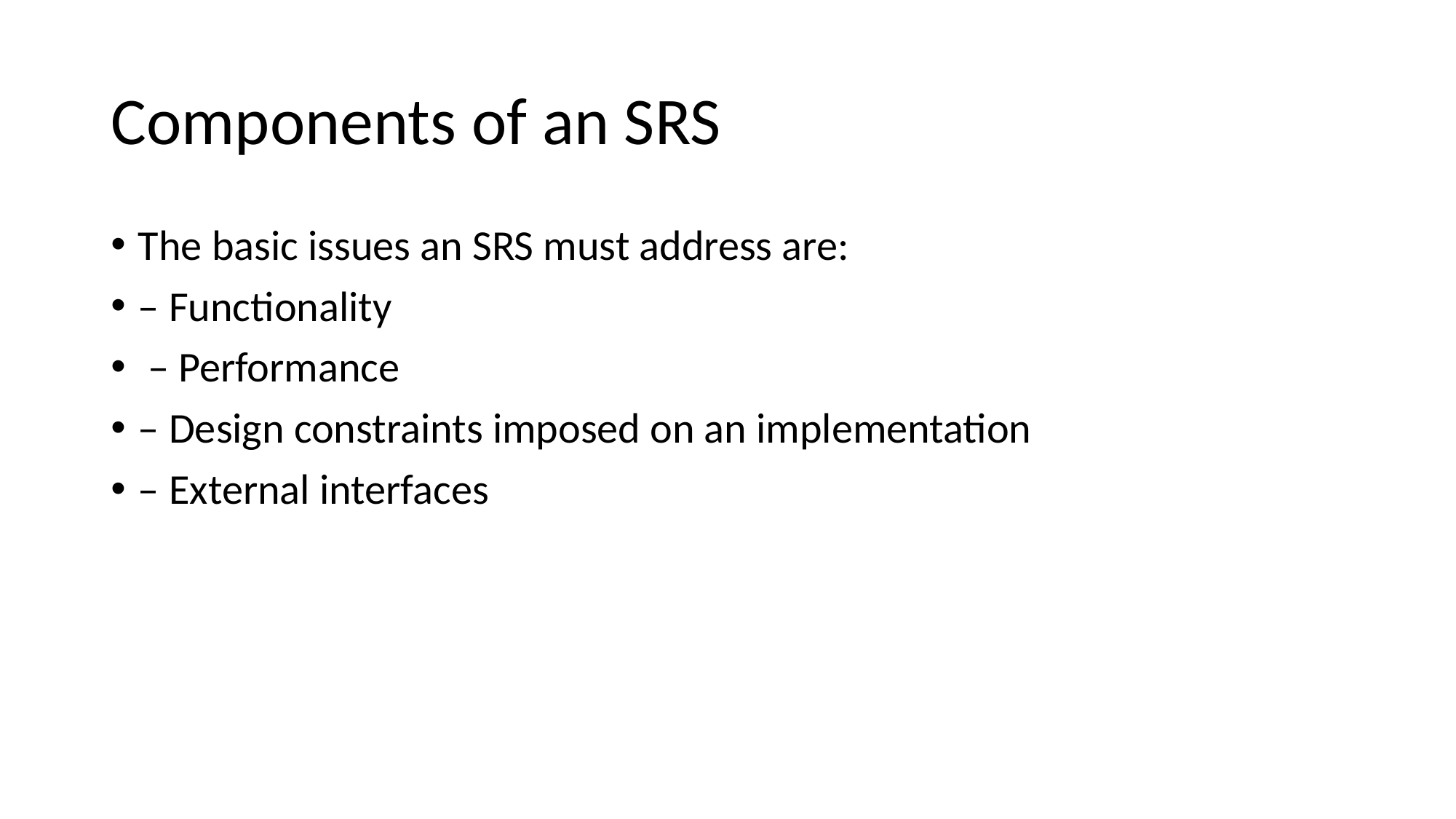

# Components of an SRS
The basic issues an SRS must address are:
– Functionality
 – Performance
– Design constraints imposed on an implementation
– External interfaces